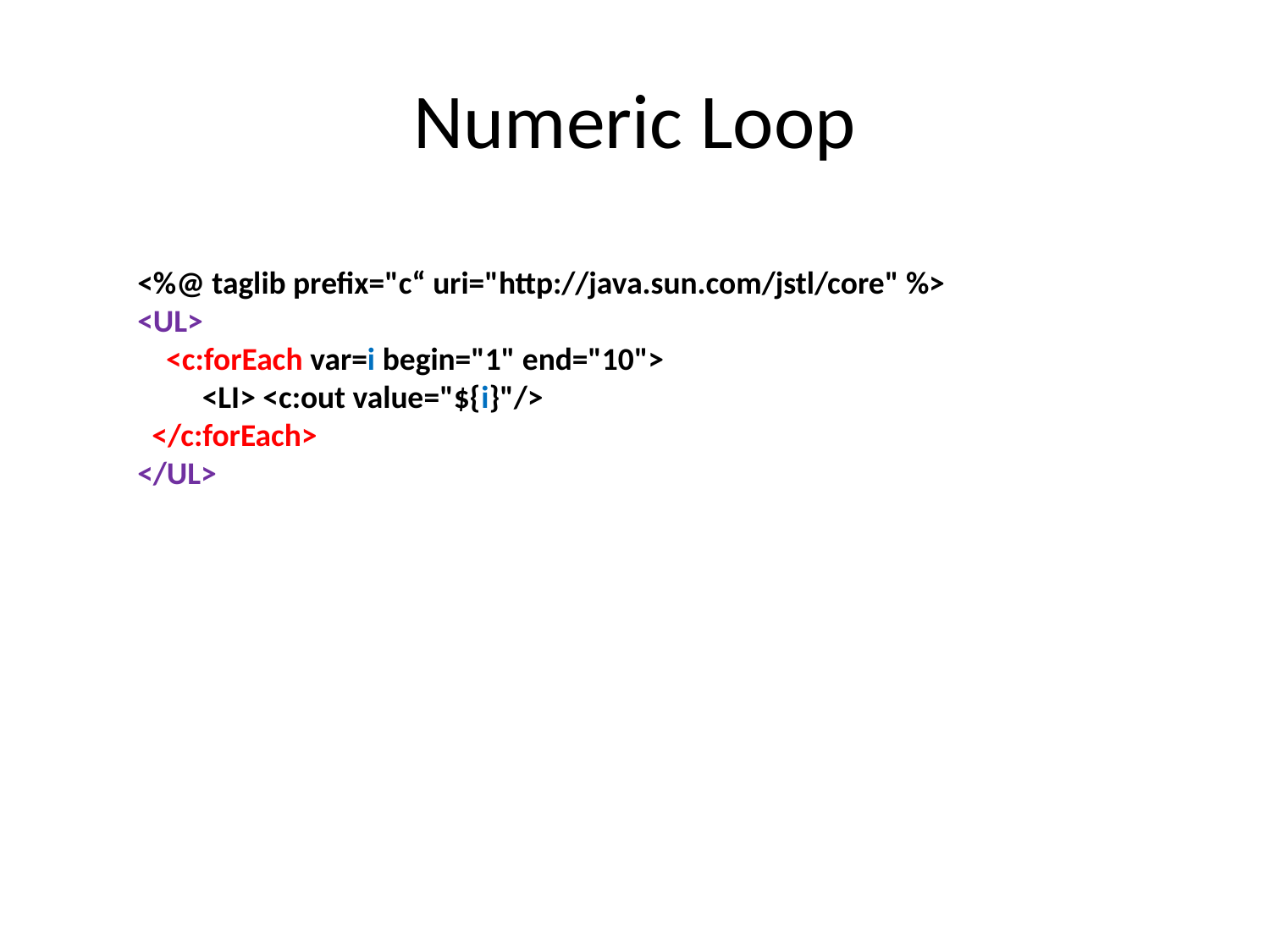

# Numeric Loop
<%@ taglib prefix="c“ uri="http://java.sun.com/jstl/core" %>
<UL>
    <c:forEach var=i begin="1" end="10">
         <LI> <c:out value="${i}"/>
  </c:forEach>
</UL>